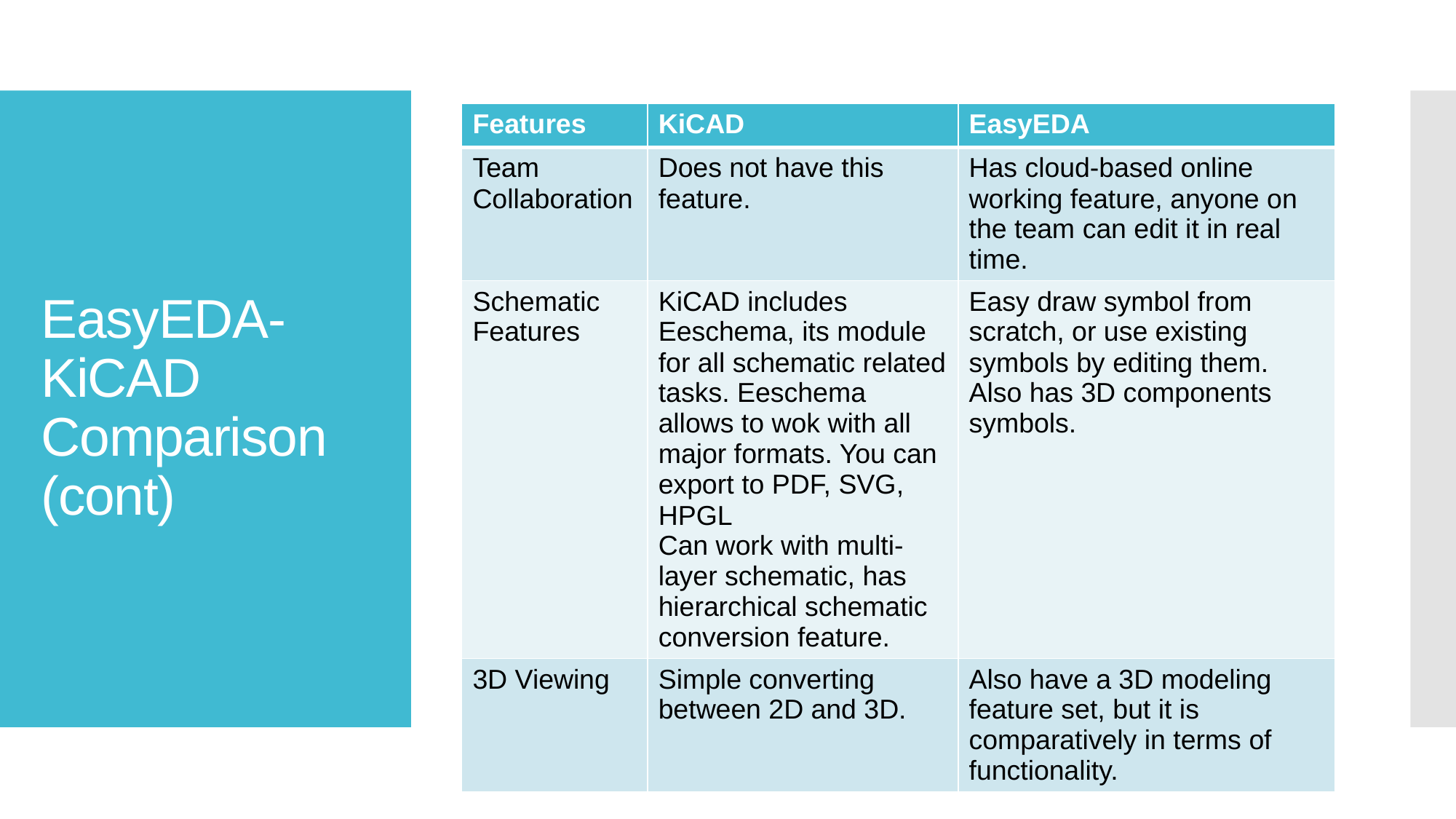

| Features | KiCAD | EasyEDA |
| --- | --- | --- |
| Team Collaboration | Does not have this feature. | Has cloud-based online working feature, anyone on the team can edit it in real time. |
| Schematic Features | KiCAD includes Eeschema, its module for all schematic related tasks. Eeschema allows to wok with all major formats. You can export to PDF, SVG, HPGL Can work with multi-layer schematic, has hierarchical schematic conversion feature. | Easy draw symbol from scratch, or use existing symbols by editing them. Also has 3D components symbols. |
| 3D Viewing | Simple converting between 2D and 3D. | Also have a 3D modeling feature set, but it is comparatively in terms of functionality. |
# EasyEDA- KiCAD Comparison (cont)